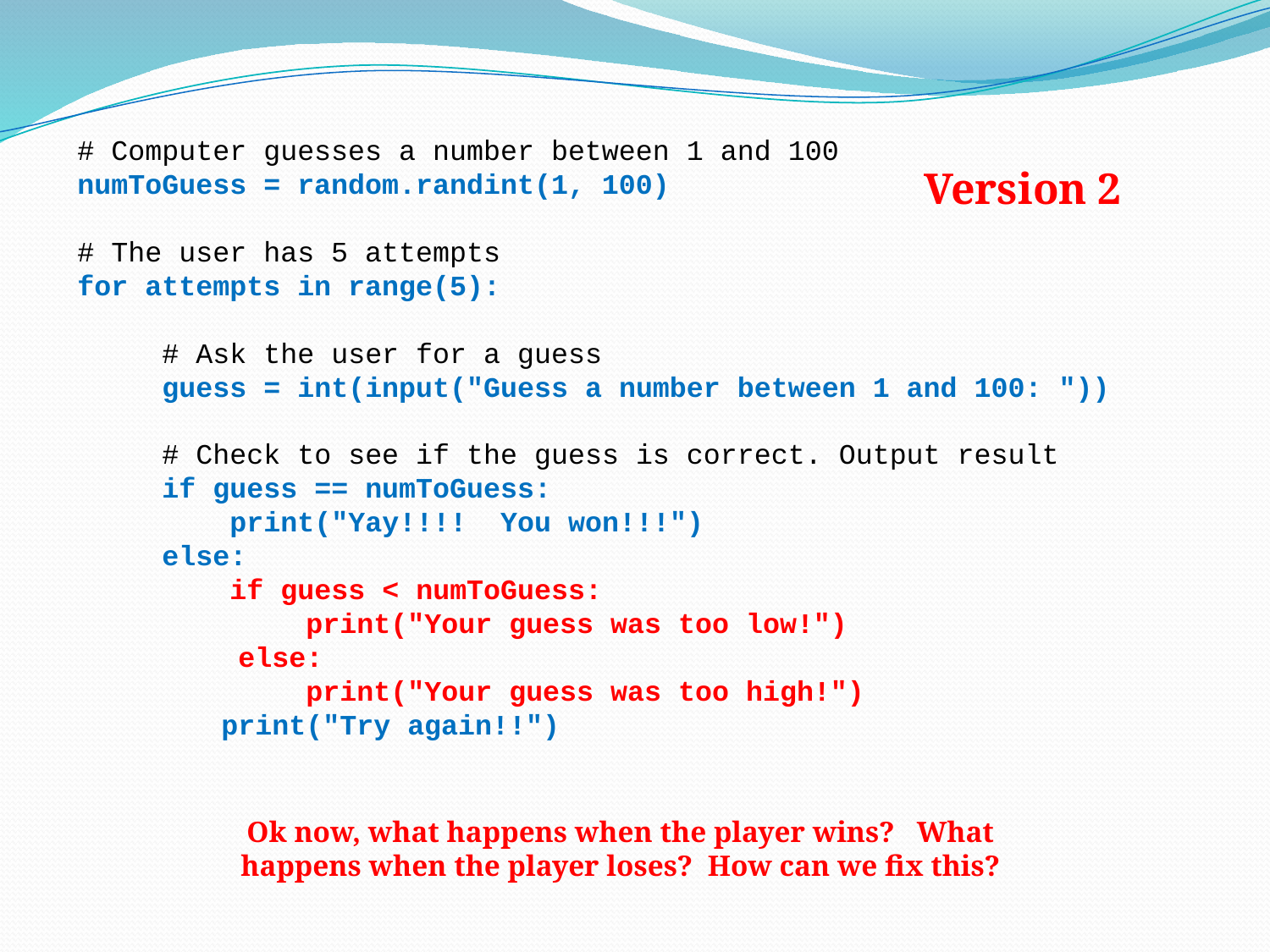

# Computer guesses a number between 1 and 100
numToGuess = random.randint(1, 100)

# The user has 5 attempts
for attempts in range(5):

     # Ask the user for a guess
     guess = int(input("Guess a number between 1 and 100: "))

     # Check to see if the guess is correct. Output result
     if guess == numToGuess:
         print("Yay!!!!  You won!!!")
     else:
         if guess < numToGuess:
	      print("Your guess was too low!")
	  else:
	      print("Your guess was too high!")
	 print("Try again!!")

Version 2

Ok now, what happens when the player wins?   What happens when the player loses?  How can we fix this?